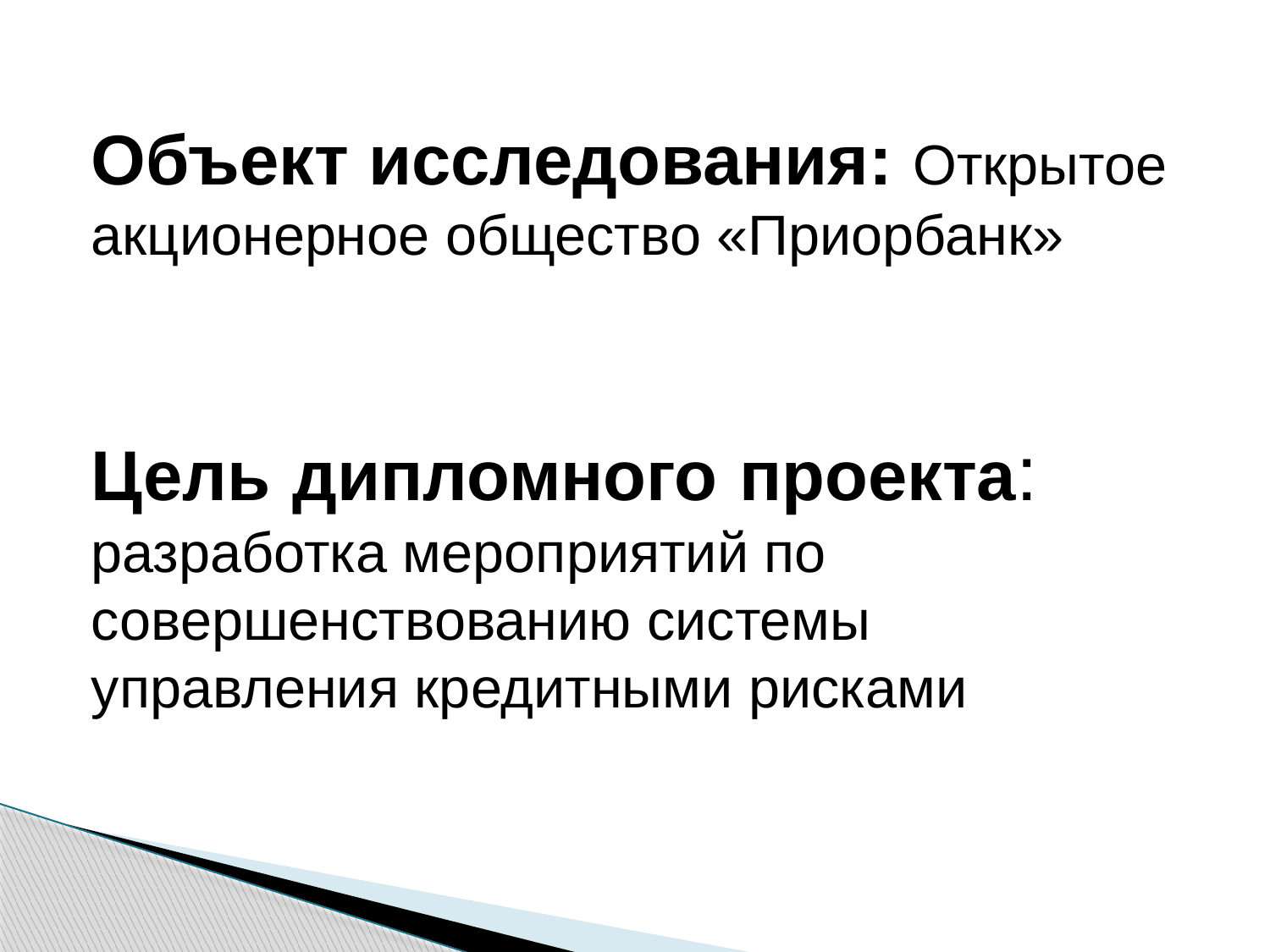

Объект исследования: Открытое акционерное общество «Приорбанк»

Цель дипломного проекта: разработка мероприятий по совершенствованию системы управления кредитными рисками